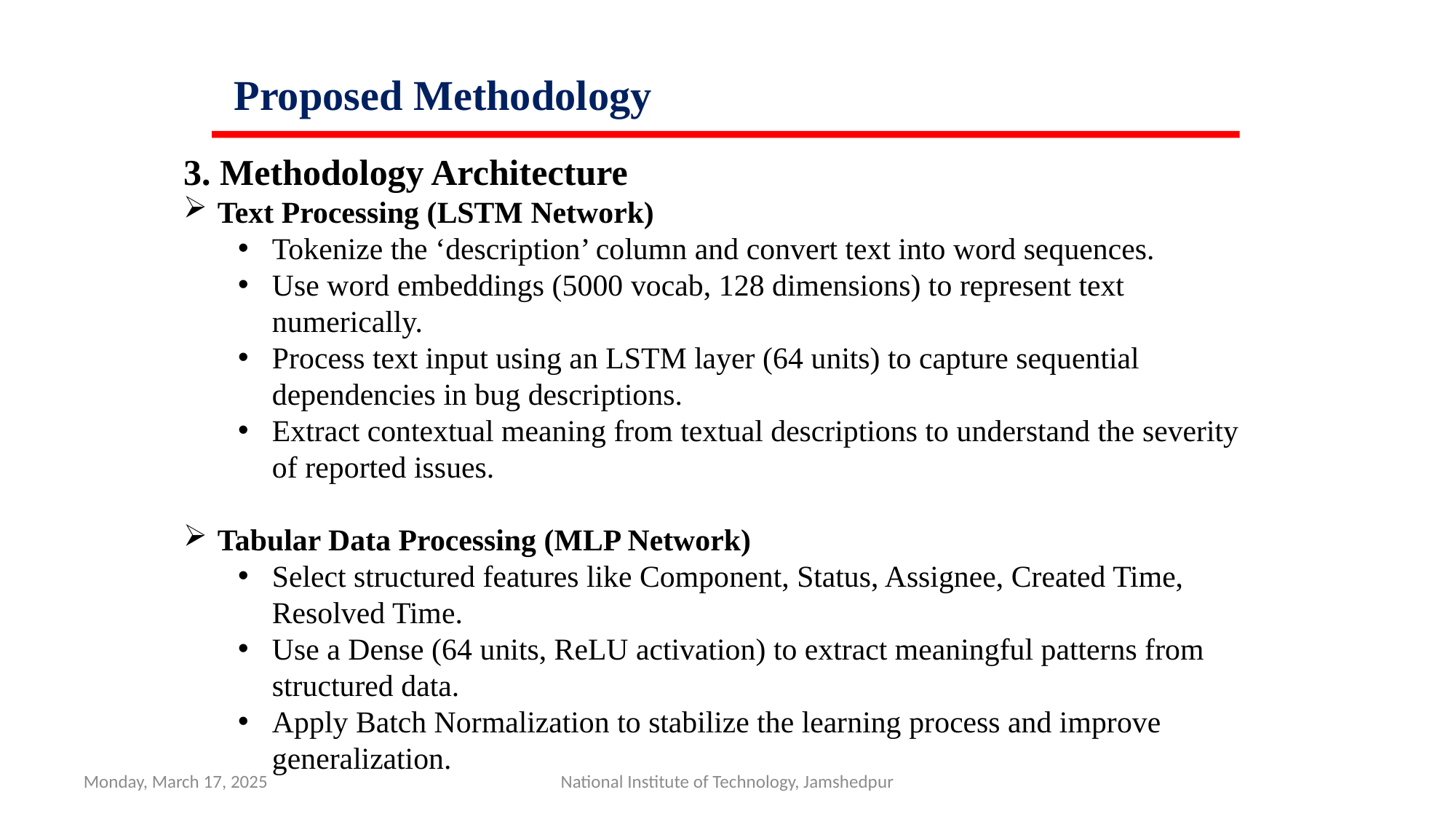

Proposed Methodology

3. Methodology Architecture
Text Processing (LSTM Network)
Tokenize the ‘description’ column and convert text into word sequences.
Use word embeddings (5000 vocab, 128 dimensions) to represent text numerically.
Process text input using an LSTM layer (64 units) to capture sequential dependencies in bug descriptions.
Extract contextual meaning from textual descriptions to understand the severity of reported issues.

Tabular Data Processing (MLP Network)
Select structured features like Component, Status, Assignee, Created Time, Resolved Time.
Use a Dense (64 units, ReLU activation) to extract meaningful patterns from structured data.
Apply Batch Normalization to stabilize the learning process and improve generalization.

Monday, March 17, 2025
National Institute of Technology, Jamshedpur